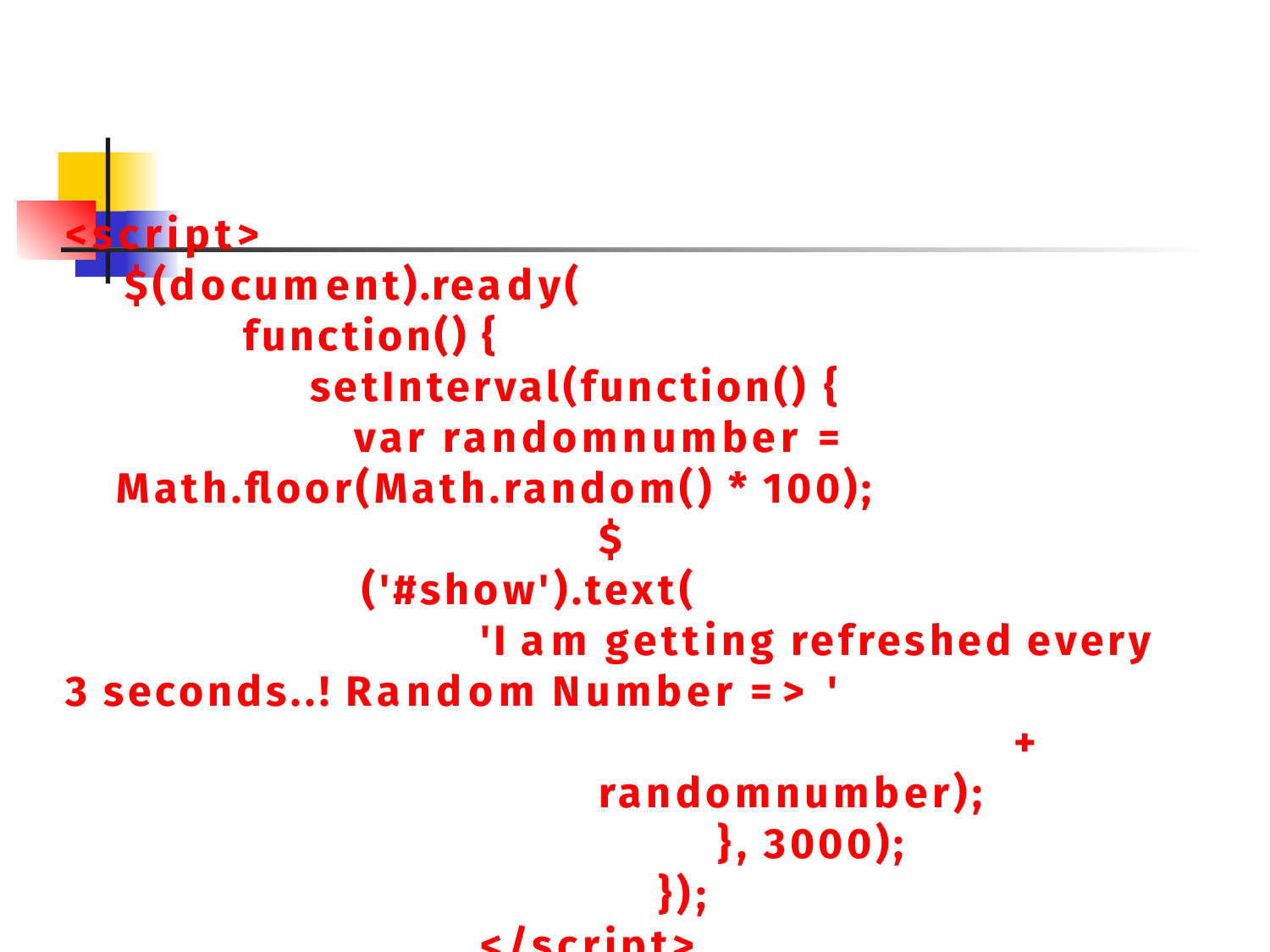

<script>
$(document).ready(  function() {
setInterval(function() {  var randomnumber =  Math.floor(Math.random() * 100);
$('#show').text(
'I am getting refreshed every  3 seconds..! Random Number => '
+ randomnumber);
}, 3000);
});
</script>